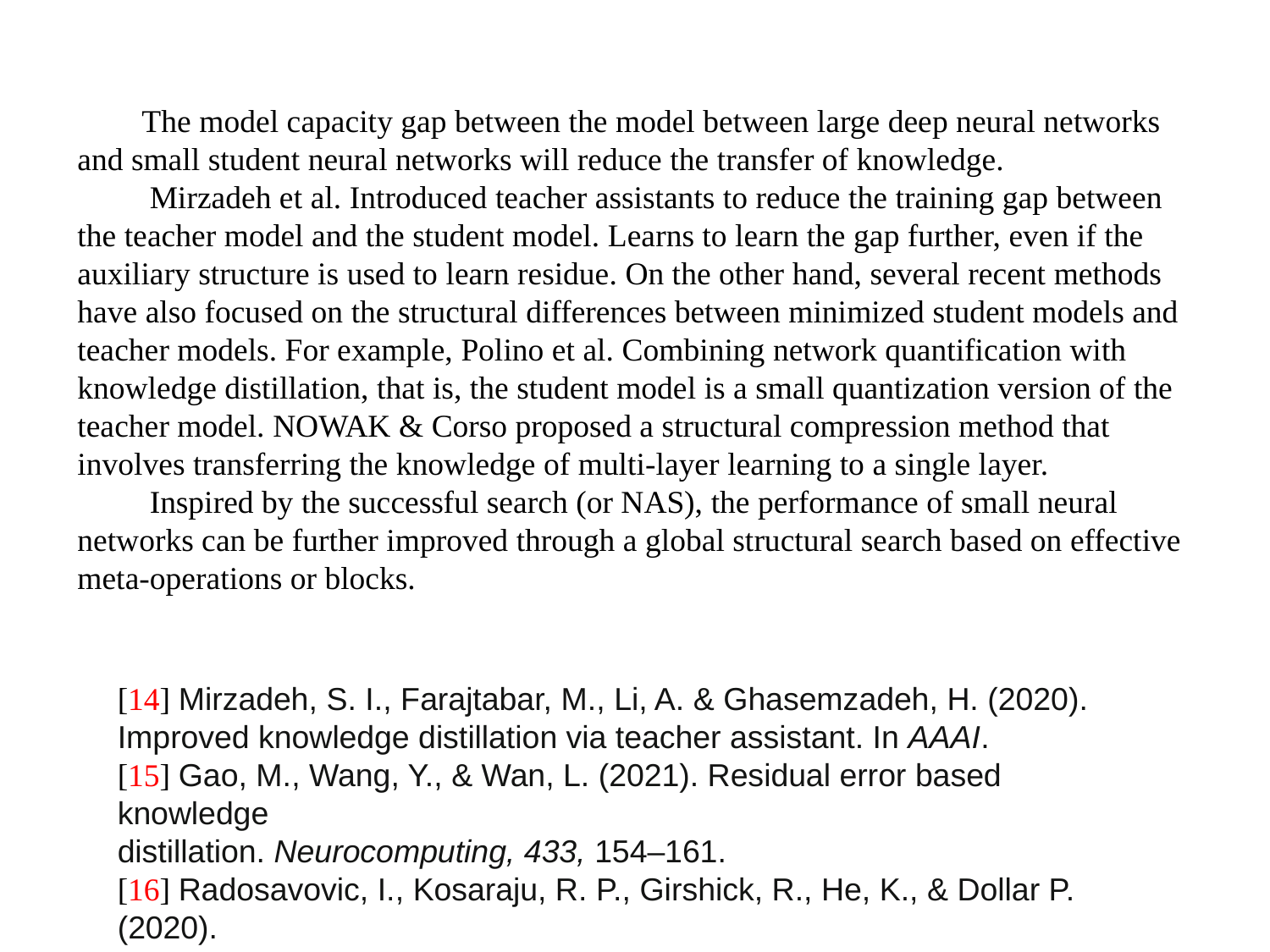

The model capacity gap between the model between large deep neural networks and small student neural networks will reduce the transfer of knowledge.
         Mirzadeh et al. Introduced teacher assistants to reduce the training gap between the teacher model and the student model. Learns to learn the gap further, even if the auxiliary structure is used to learn residue. On the other hand, several recent methods have also focused on the structural differences between minimized student models and teacher models. For example, Polino et al. Combining network quantification with knowledge distillation, that is, the student model is a small quantization version of the teacher model. NOWAK & Corso proposed a structural compression method that involves transferring the knowledge of multi-layer learning to a single layer.
         Inspired by the successful search (or NAS), the performance of small neural networks can be further improved through a global structural search based on effective meta-operations or blocks.
[14] Mirzadeh, S. I., Farajtabar, M., Li, A. & Ghasemzadeh, H. (2020).
Improved knowledge distillation via teacher assistant. In AAAI.
[15] Gao, M., Wang, Y., & Wan, L. (2021). Residual error based knowledge
distillation. Neurocomputing, 433, 154–161.
[16] Radosavovic, I., Kosaraju, R. P., Girshick, R., He, K., & Dollar P. (2020).
Designing network design spaces. In CVPR.